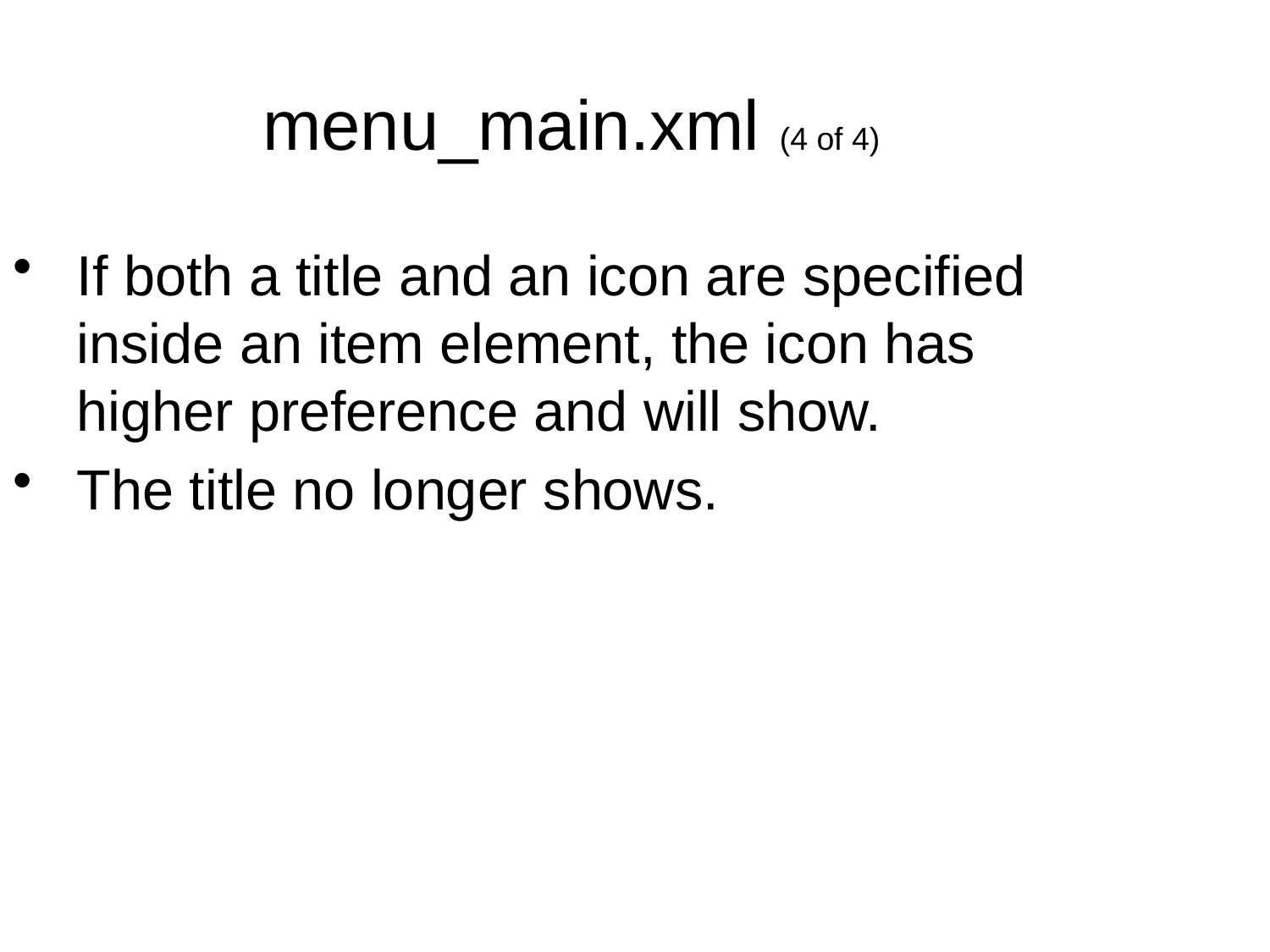

menu_main.xml (4 of 4)
If both a title and an icon are specified inside an item element, the icon has higher preference and will show.
The title no longer shows.